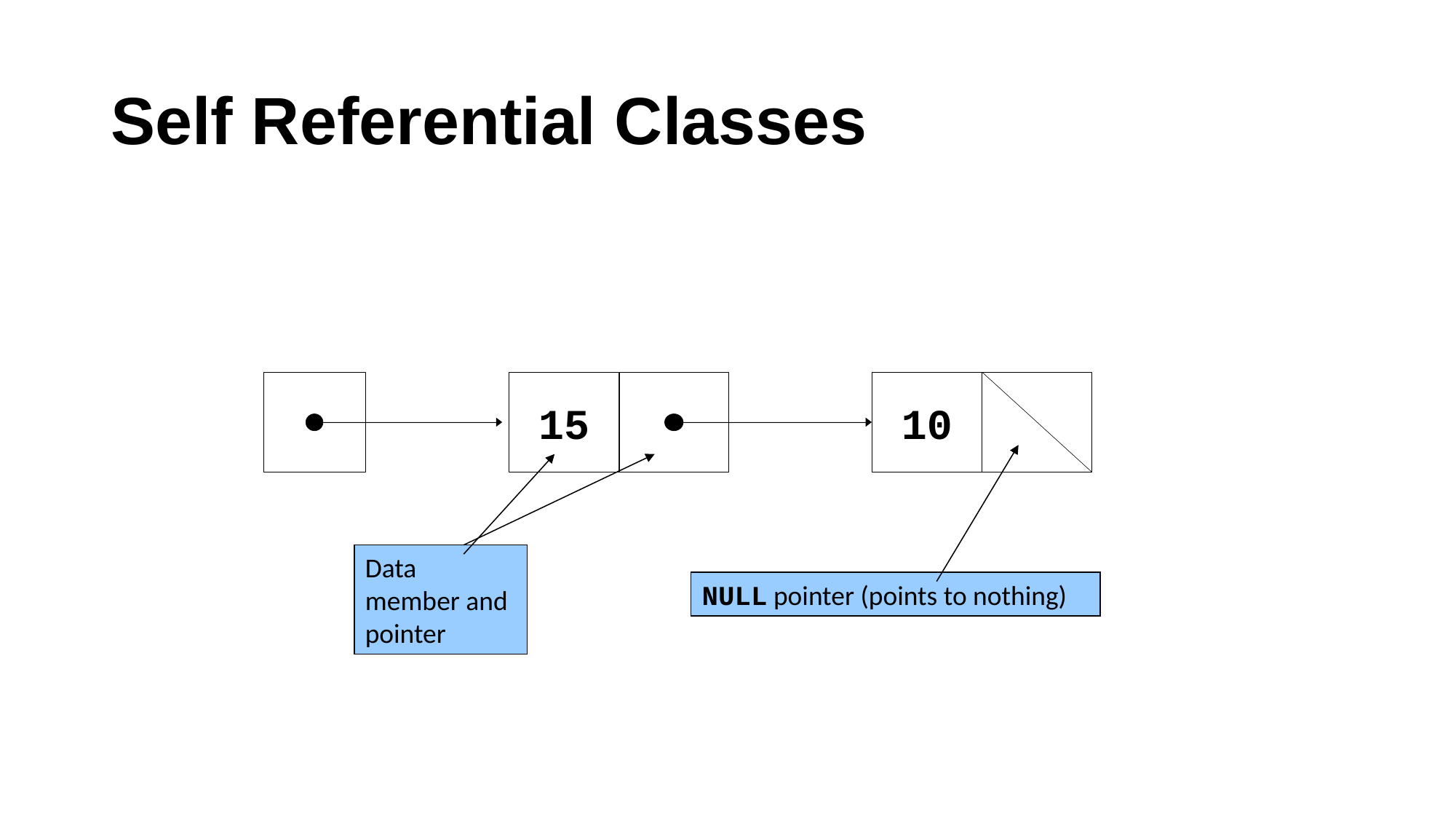

# Self Referential Classes

15

10

NULL pointer (points to nothing)

Data member and pointer